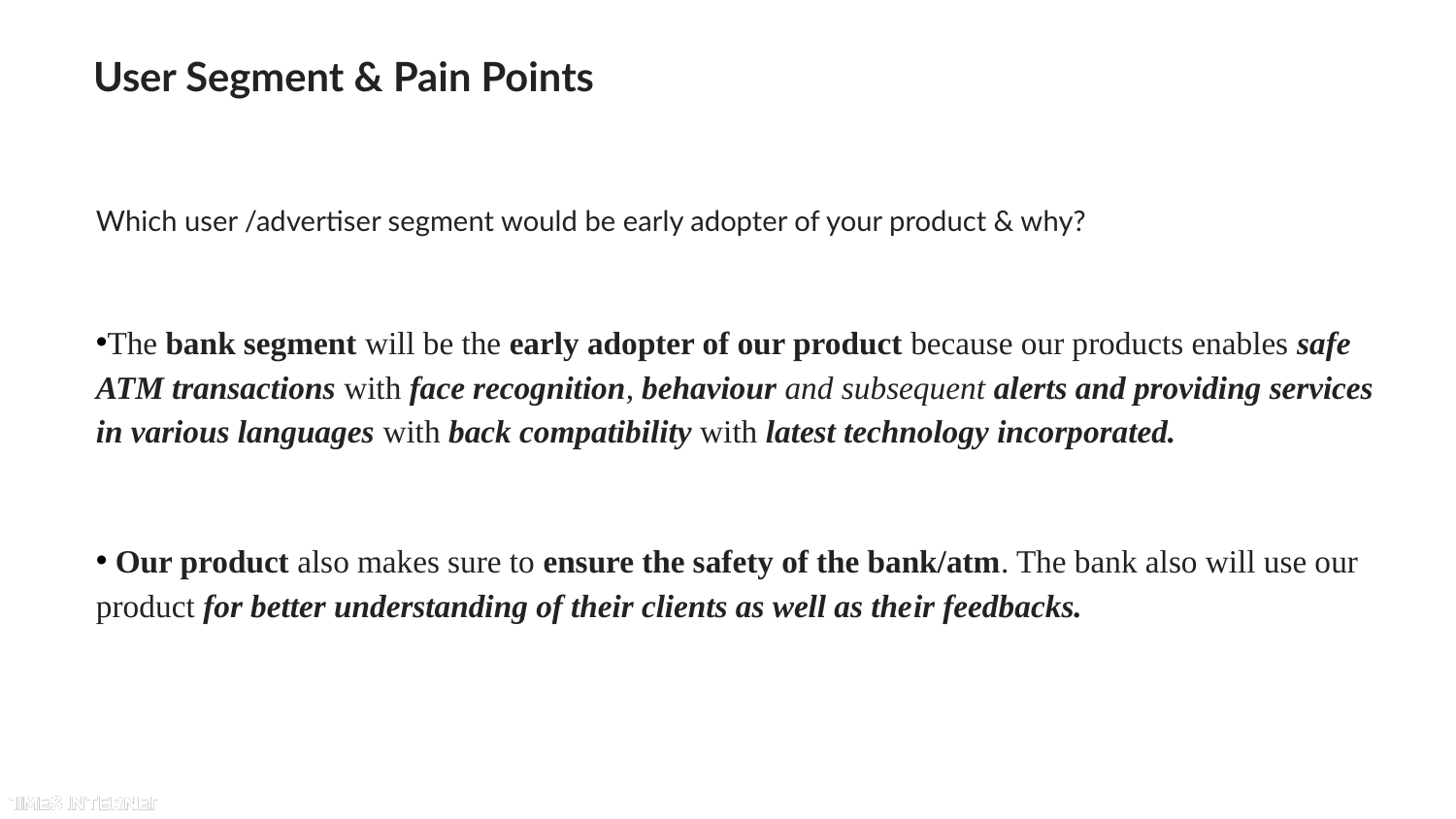

# User Segment & Pain Points
Which user /advertiser segment would be early adopter of your product & why?

The bank segment will be the early adopter of our product because our products enables safe ATM transactions with face recognition, behaviour and subsequent alerts and providing services in various languages with back compatibility with latest technology incorporated.

 Our product also makes sure to ensure the safety of the bank/atm. The bank also will use our product for better understanding of their clients as well as their feedbacks.